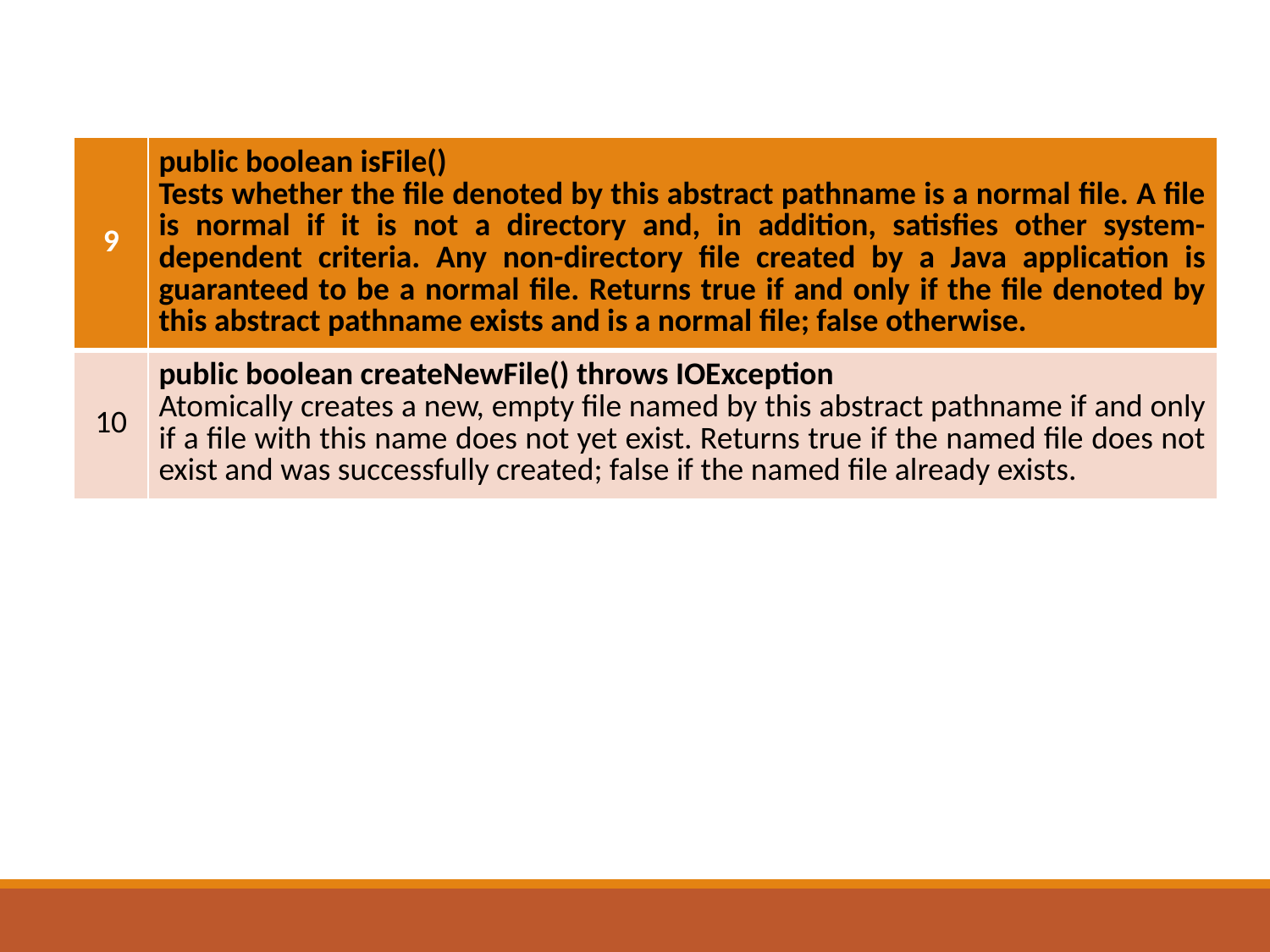

#
| 9 | public boolean isFile() Tests whether the file denoted by this abstract pathname is a normal file. A file is normal if it is not a directory and, in addition, satisfies other system-dependent criteria. Any non-directory file created by a Java application is guaranteed to be a normal file. Returns true if and only if the file denoted by this abstract pathname exists and is a normal file; false otherwise. |
| --- | --- |
| 10 | public boolean createNewFile() throws IOException Atomically creates a new, empty file named by this abstract pathname if and only if a file with this name does not yet exist. Returns true if the named file does not exist and was successfully created; false if the named file already exists. |